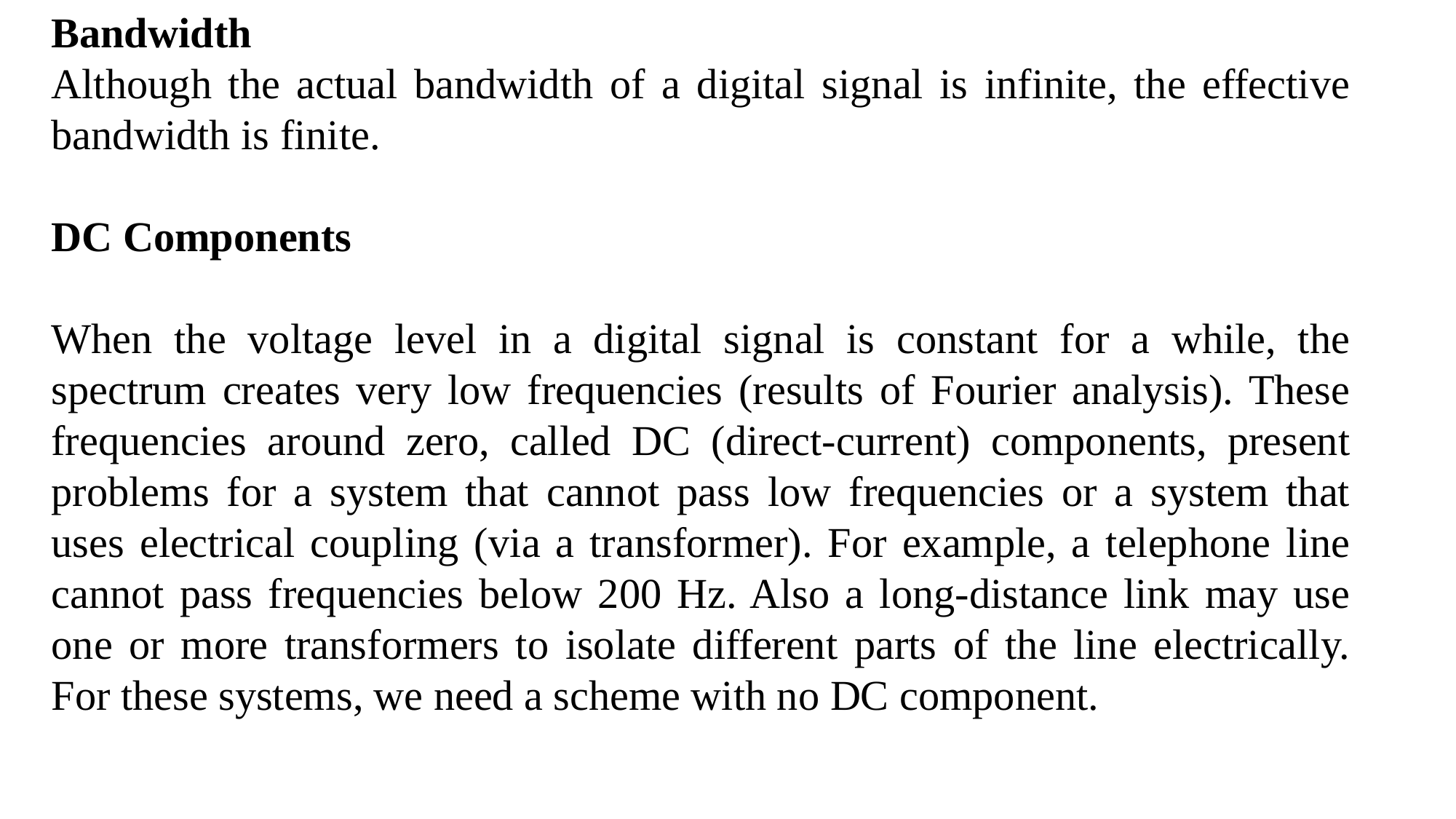

Bandwidth
Although the actual bandwidth of a digital signal is infinite, the effective bandwidth is finite.

DC Components

When the voltage level in a digital signal is constant for a while, the spectrum creates very low frequencies (results of Fourier analysis). These frequencies around zero, called DC (direct-current) components, present problems for a system that cannot pass low frequencies or a system that uses electrical coupling (via a transformer). For example, a telephone line cannot pass frequencies below 200 Hz. Also a long-distance link may use one or more transformers to isolate different parts of the line electrically. For these systems, we need a scheme with no DC component.